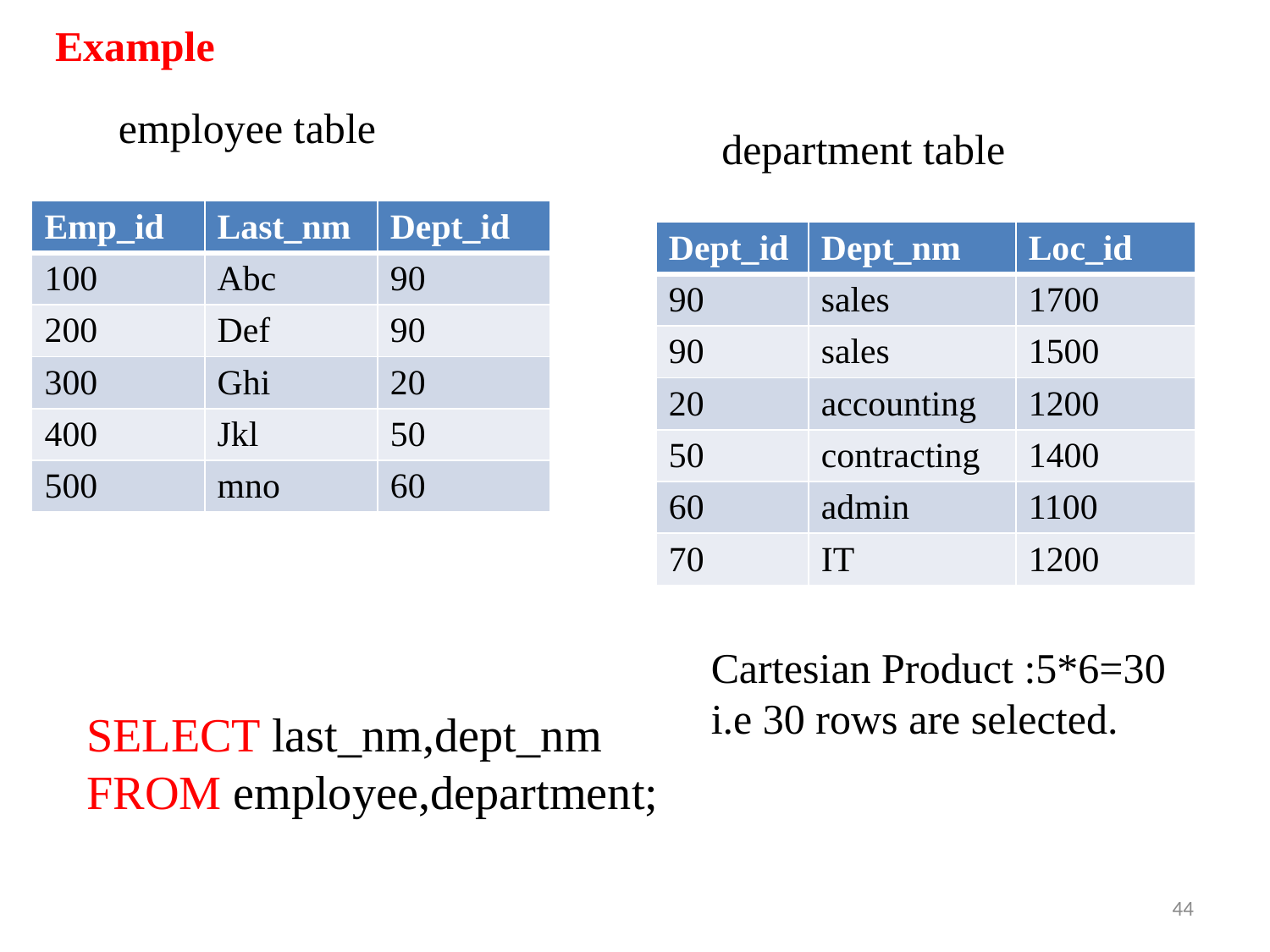

# Example
employee table
department table
| Emp\_id | Last\_nm | Dept\_id |
| --- | --- | --- |
| 100 | Abc | 90 |
| 200 | Def | 90 |
| 300 | Ghi | 20 |
| 400 | Jkl | 50 |
| 500 | mno | 60 |
| Dept\_id | Dept\_nm | Loc\_id |
| --- | --- | --- |
| 90 | sales | 1700 |
| 90 | sales | 1500 |
| 20 | accounting | 1200 |
| 50 | contracting | 1400 |
| 60 | admin | 1100 |
| 70 | IT | 1200 |
Cartesian Product :5*6=30 i.e 30 rows are selected.
SELECT last_nm,dept_nm
FROM employee,department;
44